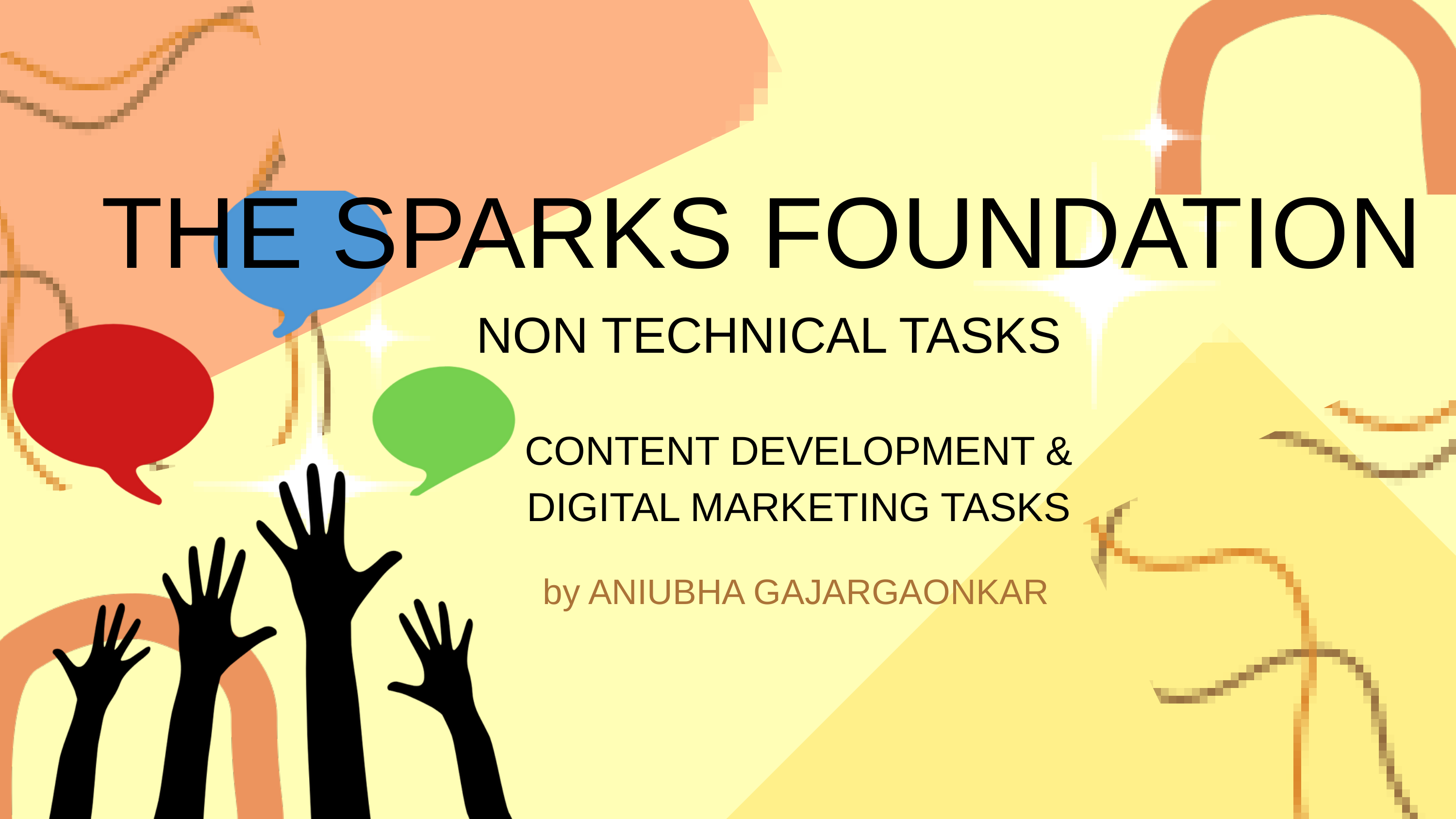

THE SPARKS FOUNDATION

NON TECHNICAL TASKS

CONTENT DEVELOPMENT & DIGITAL MARKETING TASKS
by ANIUBHA GAJARGAONKAR